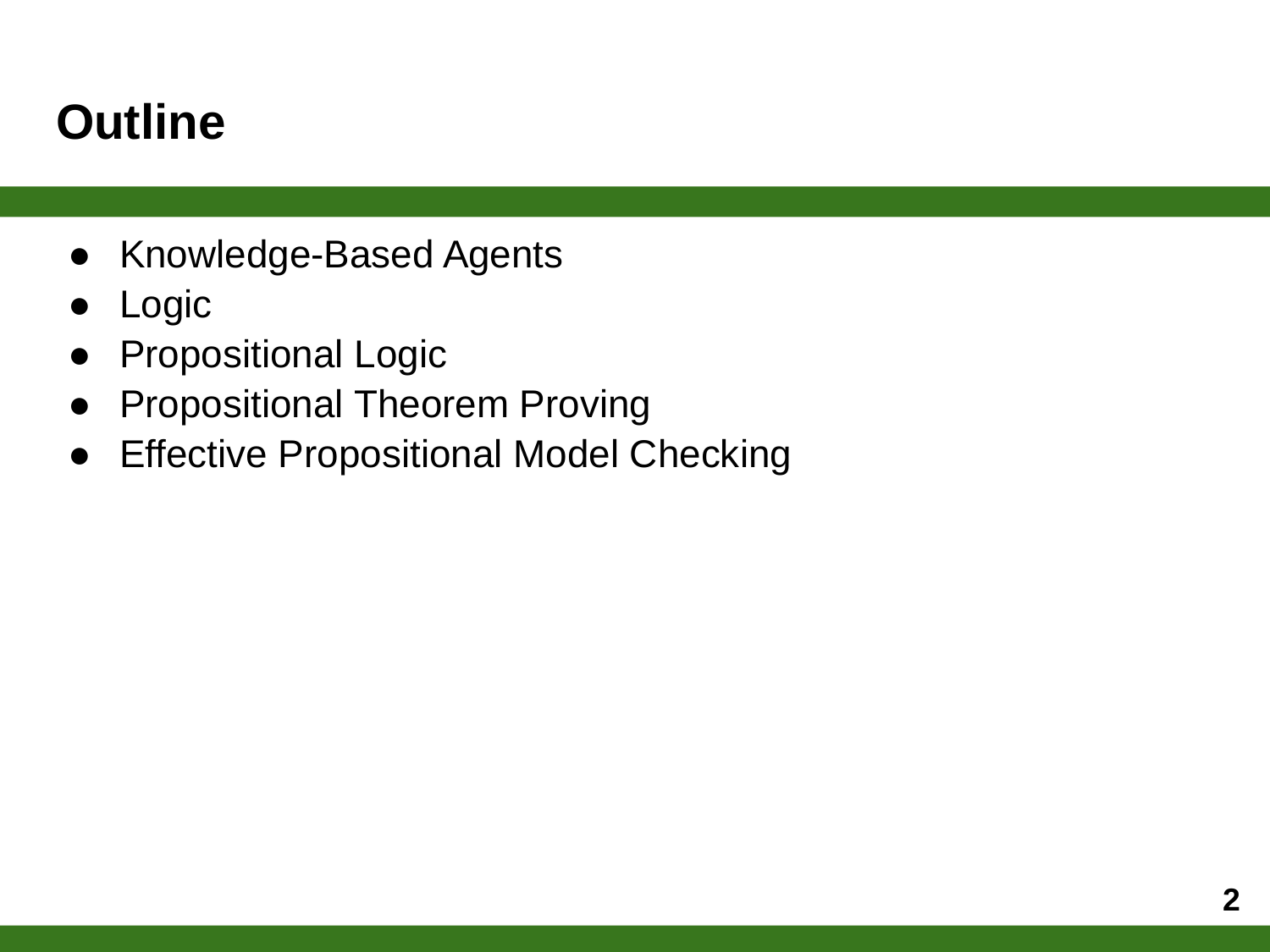

# Outline
Knowledge-Based Agents
Logic
Propositional Logic
Propositional Theorem Proving
Effective Propositional Model Checking
2